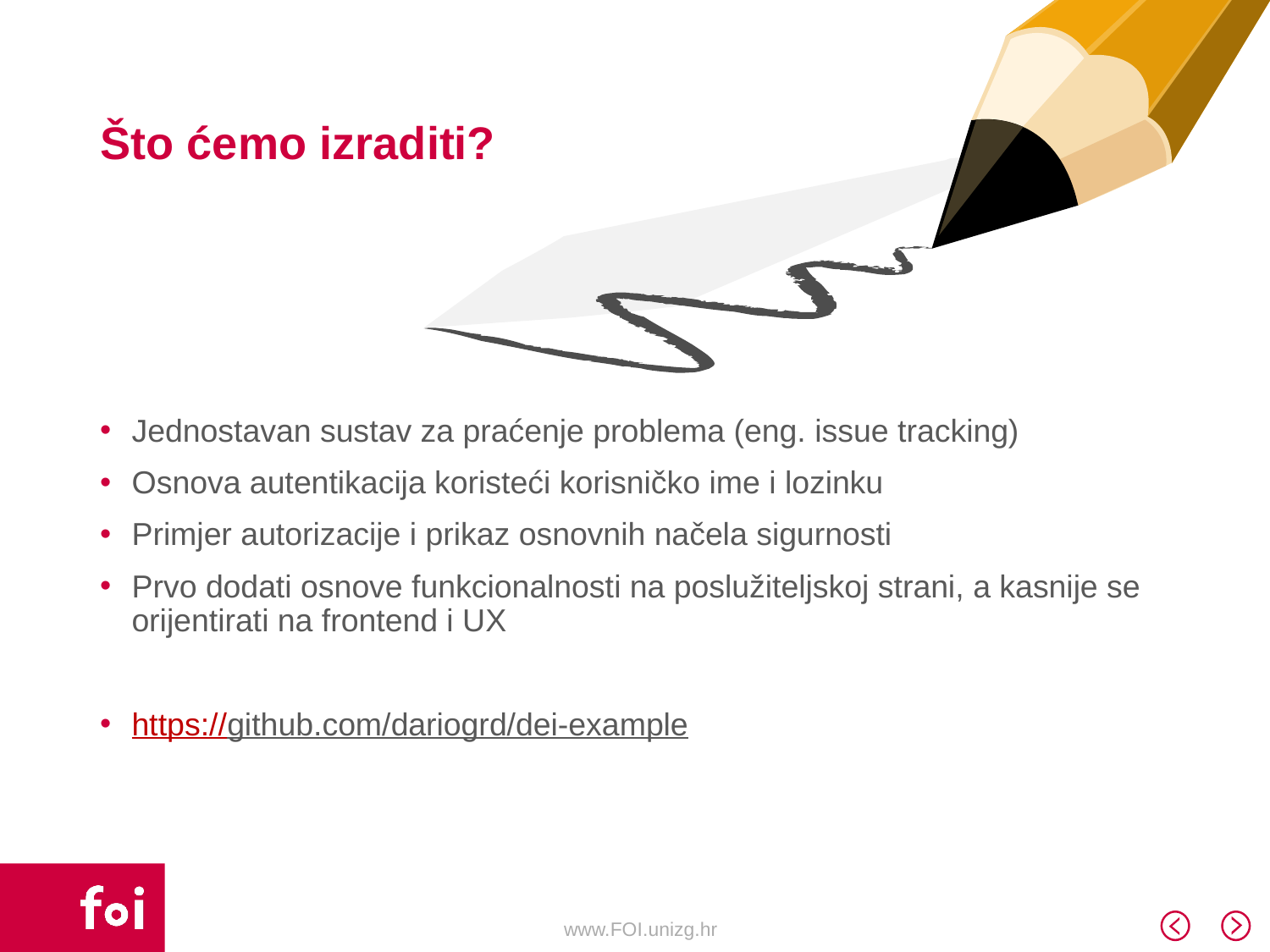

# Što ćemo izraditi?
Jednostavan sustav za praćenje problema (eng. issue tracking)
Osnova autentikacija koristeći korisničko ime i lozinku
Primjer autorizacije i prikaz osnovnih načela sigurnosti
Prvo dodati osnove funkcionalnosti na poslužiteljskoj strani, a kasnije se orijentirati na frontend i UX

https://github.com/dariogrd/dei-example